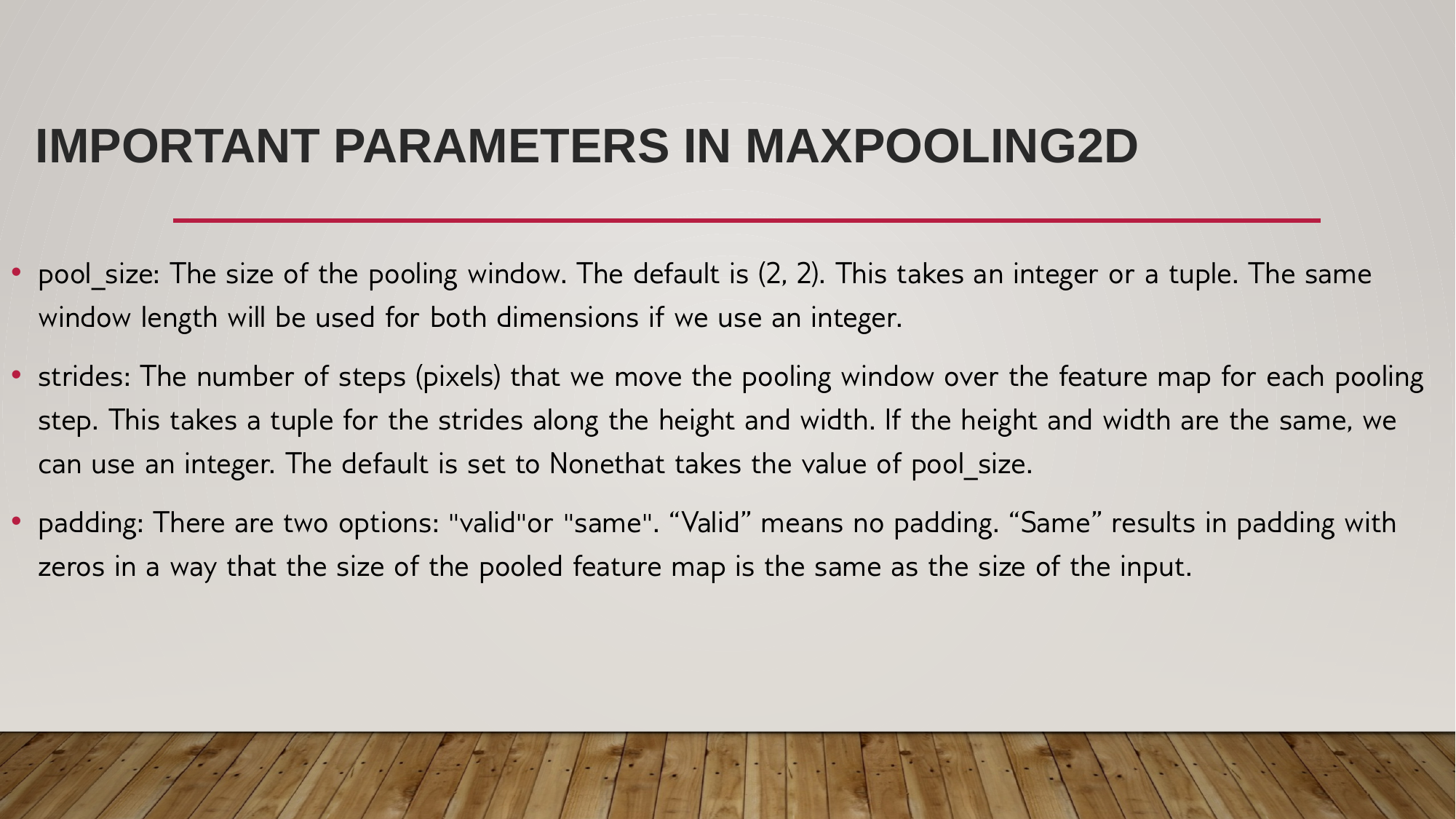

# Important parameters in MaxPooling2D
pool_size: The size of the pooling window. The default is (2, 2). This takes an integer or a tuple. The same window length will be used for both dimensions if we use an integer.
strides: The number of steps (pixels) that we move the pooling window over the feature map for each pooling step. This takes a tuple for the strides along the height and width. If the height and width are the same, we can use an integer. The default is set to Nonethat takes the value of pool_size.
padding: There are two options: "valid"or "same". “Valid” means no padding. “Same” results in padding with zeros in a way that the size of the pooled feature map is the same as the size of the input.